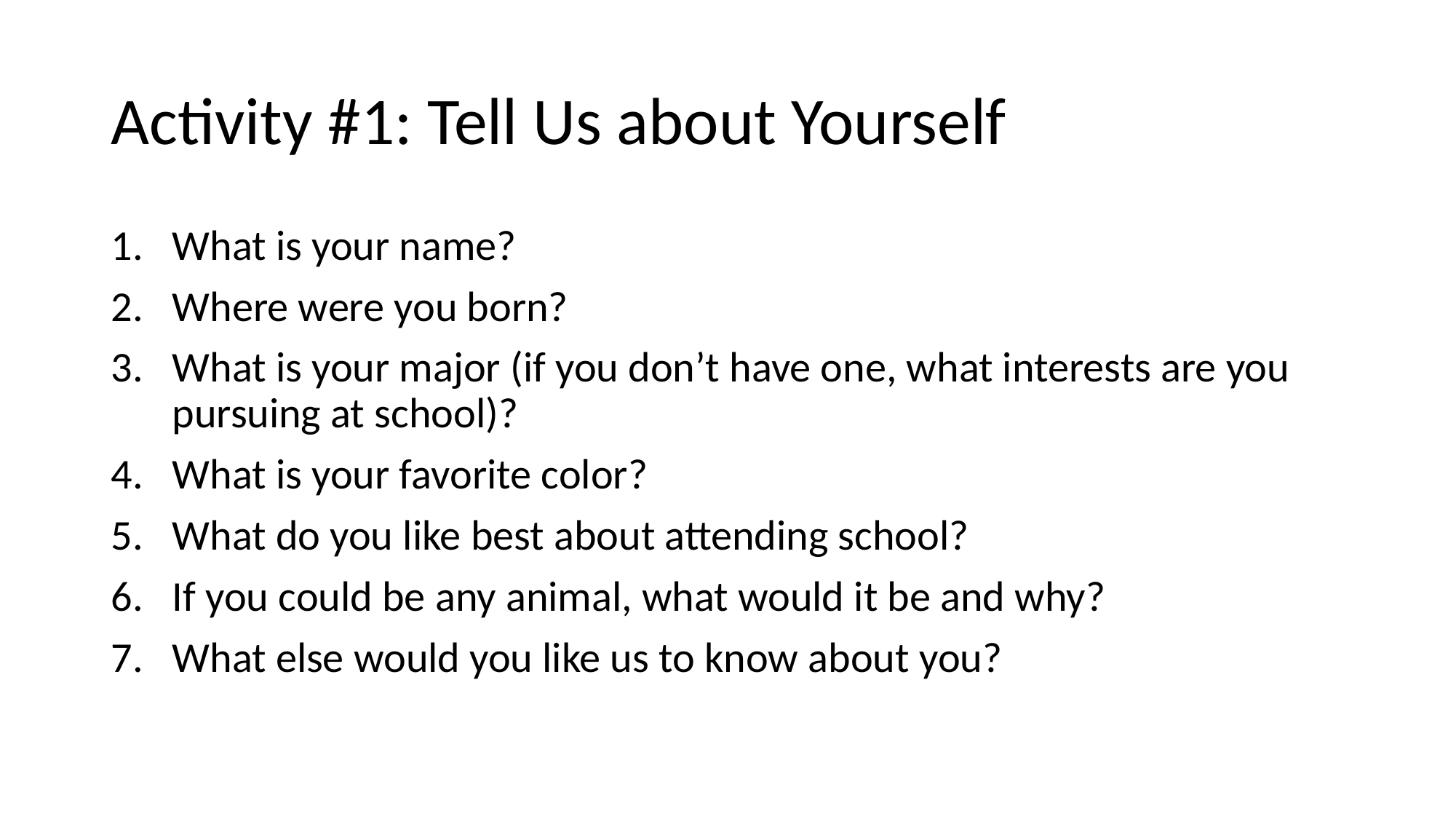

# Activity #1: Tell Us about Yourself
What is your name?
Where were you born?
What is your major (if you don’t have one, what interests are you pursuing at school)?
What is your favorite color?
What do you like best about attending school?
If you could be any animal, what would it be and why?
What else would you like us to know about you?